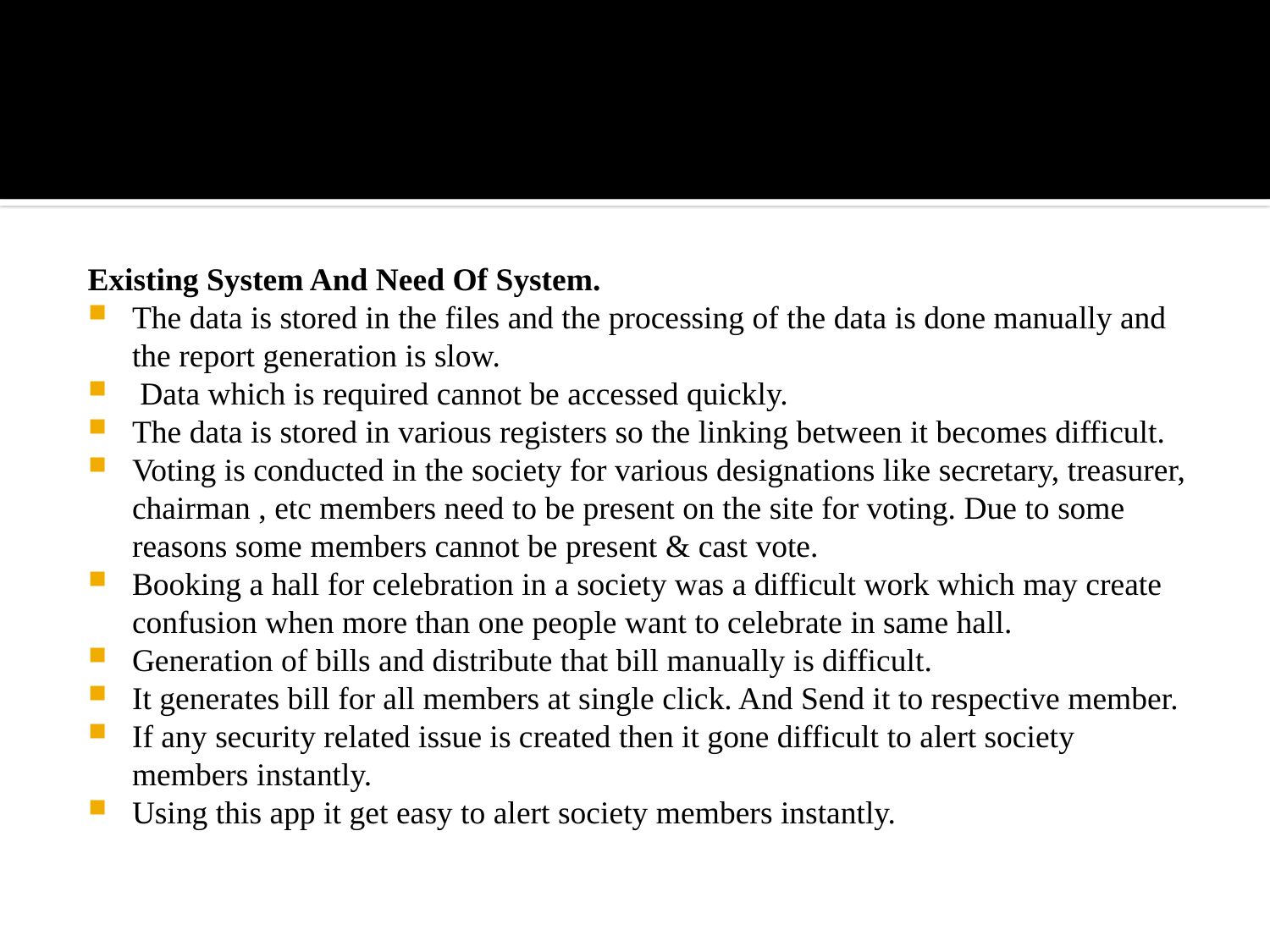

Existing System And Need Of System.
The data is stored in the files and the processing of the data is done manually and the report generation is slow.
 Data which is required cannot be accessed quickly.
The data is stored in various registers so the linking between it becomes difficult.
Voting is conducted in the society for various designations like secretary, treasurer, chairman , etc members need to be present on the site for voting. Due to some reasons some members cannot be present & cast vote.
Booking a hall for celebration in a society was a difficult work which may create confusion when more than one people want to celebrate in same hall.
Generation of bills and distribute that bill manually is difficult.
It generates bill for all members at single click. And Send it to respective member.
If any security related issue is created then it gone difficult to alert society members instantly.
Using this app it get easy to alert society members instantly.